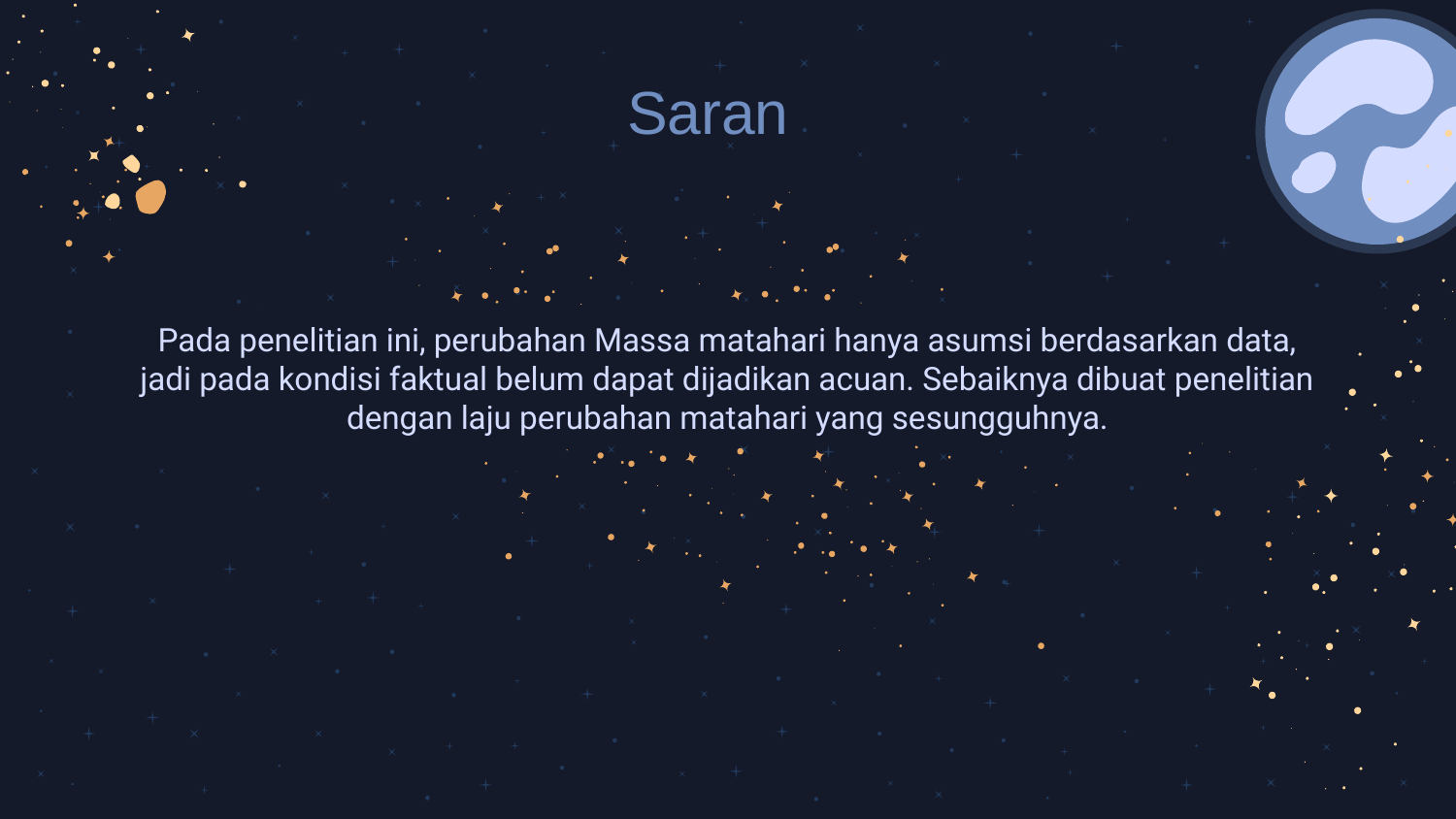

# Saran
Pada penelitian ini, perubahan Massa matahari hanya asumsi berdasarkan data, jadi pada kondisi faktual belum dapat dijadikan acuan. Sebaiknya dibuat penelitian dengan laju perubahan matahari yang sesungguhnya.